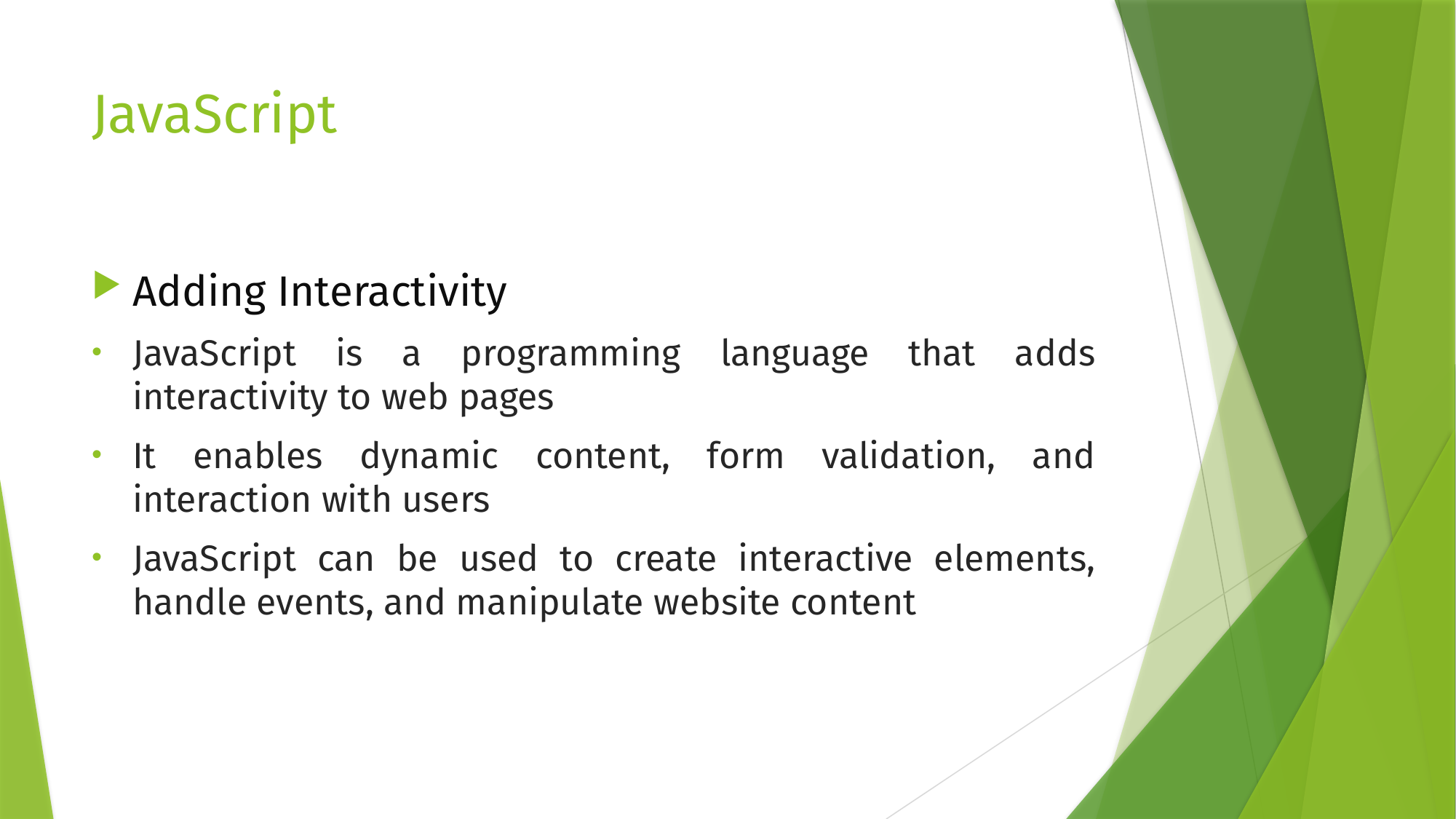

# JavaScript
Adding Interactivity
JavaScript is a programming language that adds interactivity to web pages
It enables dynamic content, form validation, and interaction with users
JavaScript can be used to create interactive elements, handle events, and manipulate website content